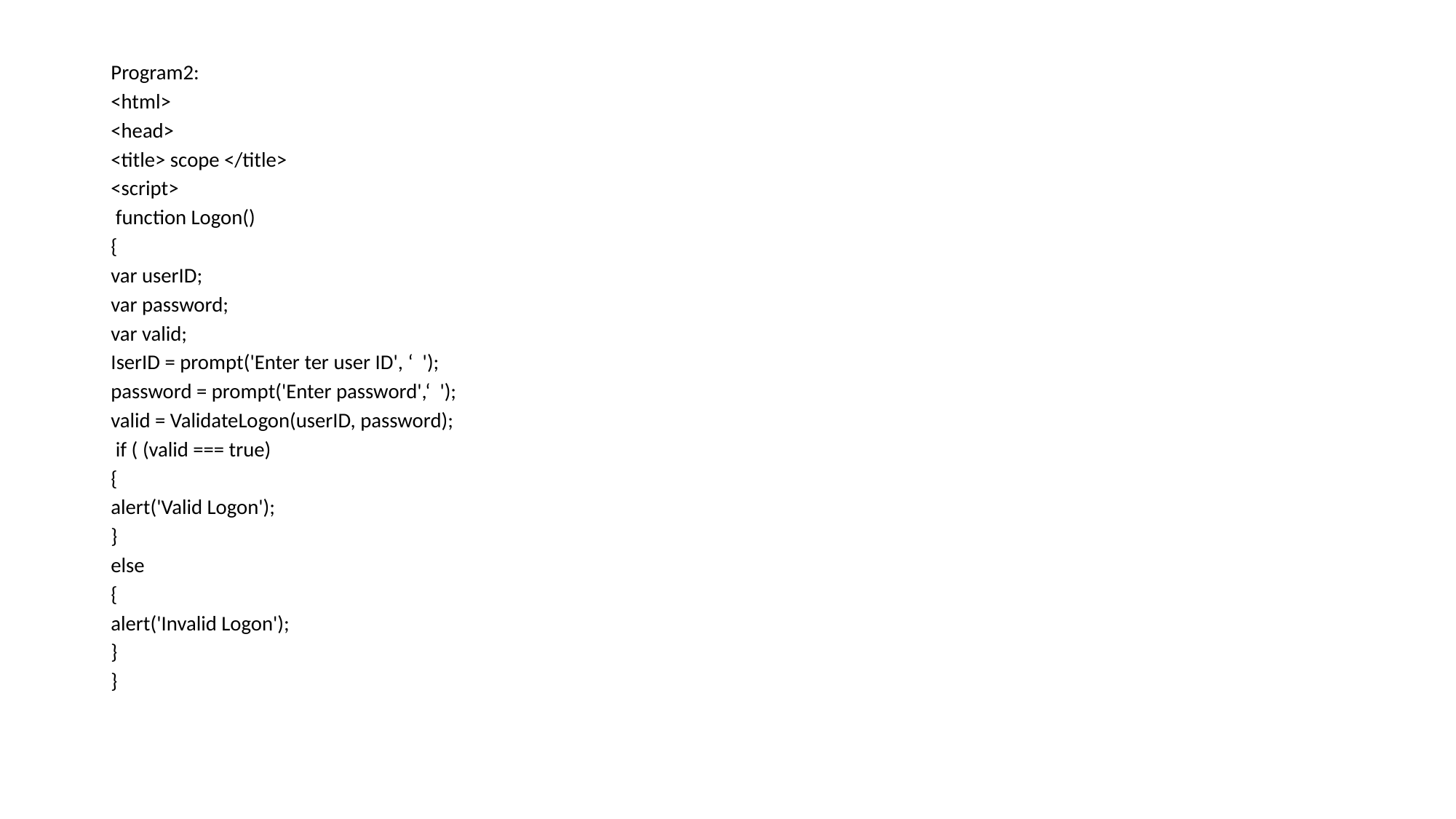

Program2:
<html>
<head>
<title> scope </title>
<script>
 function Logon()
{
var userID;
var password;
var valid;
IserID = prompt('Enter ter user ID', ‘  ');
password = prompt('Enter password',‘  ');
valid = ValidateLogon(userID, password);
 if ( (valid === true)
{
alert('Valid Logon');
}
else
{
alert('Invalid Logon');
}
}